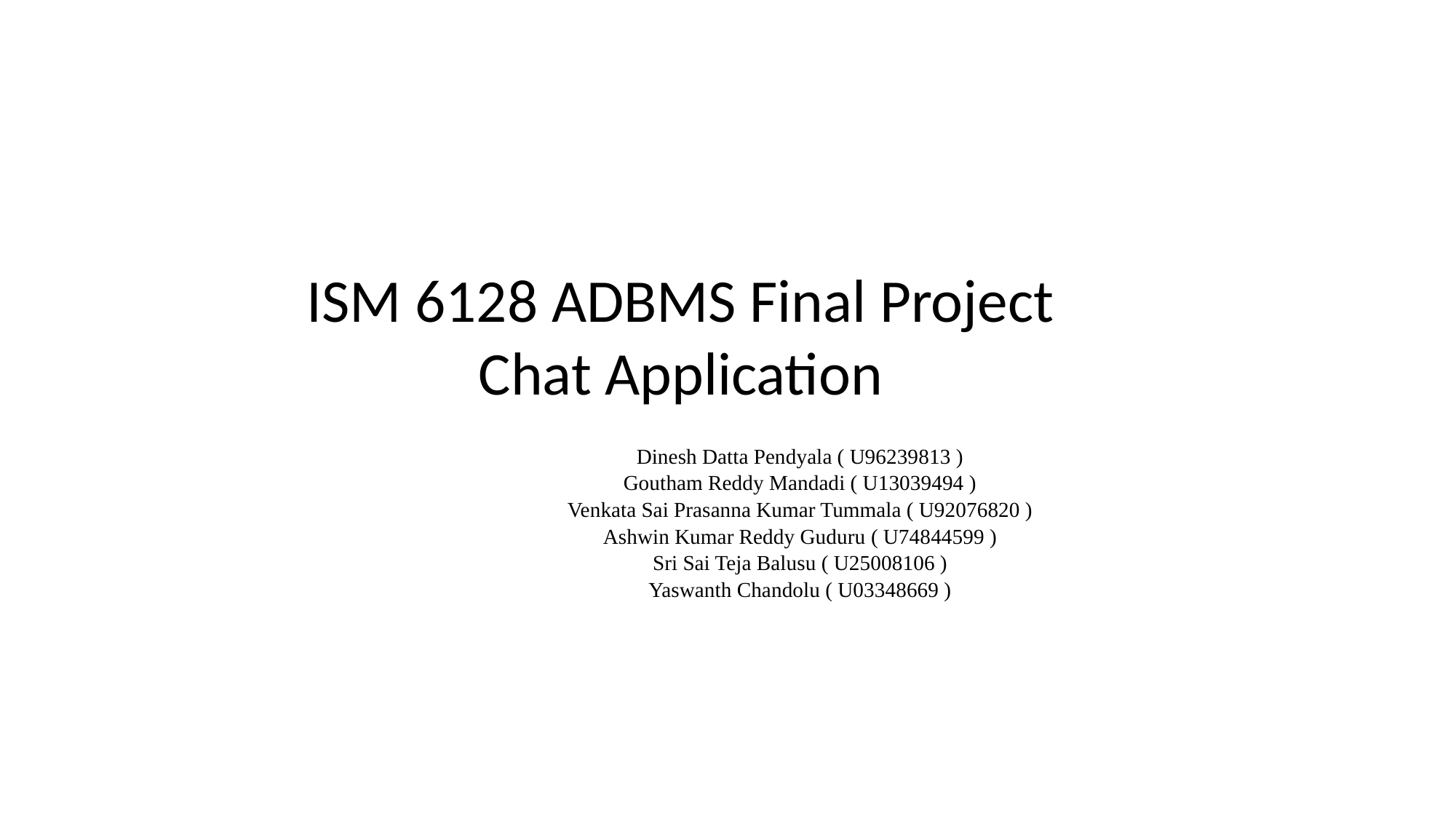

# ISM 6128 ADBMS Final Project Chat Application
Dinesh Datta Pendyala ( U96239813 )
Goutham Reddy Mandadi ( U13039494 )
Venkata Sai Prasanna Kumar Tummala ( U92076820 )
Ashwin Kumar Reddy Guduru ( U74844599 )
Sri Sai Teja Balusu ( U25008106 )
 Yaswanth Chandolu ( U03348669 )